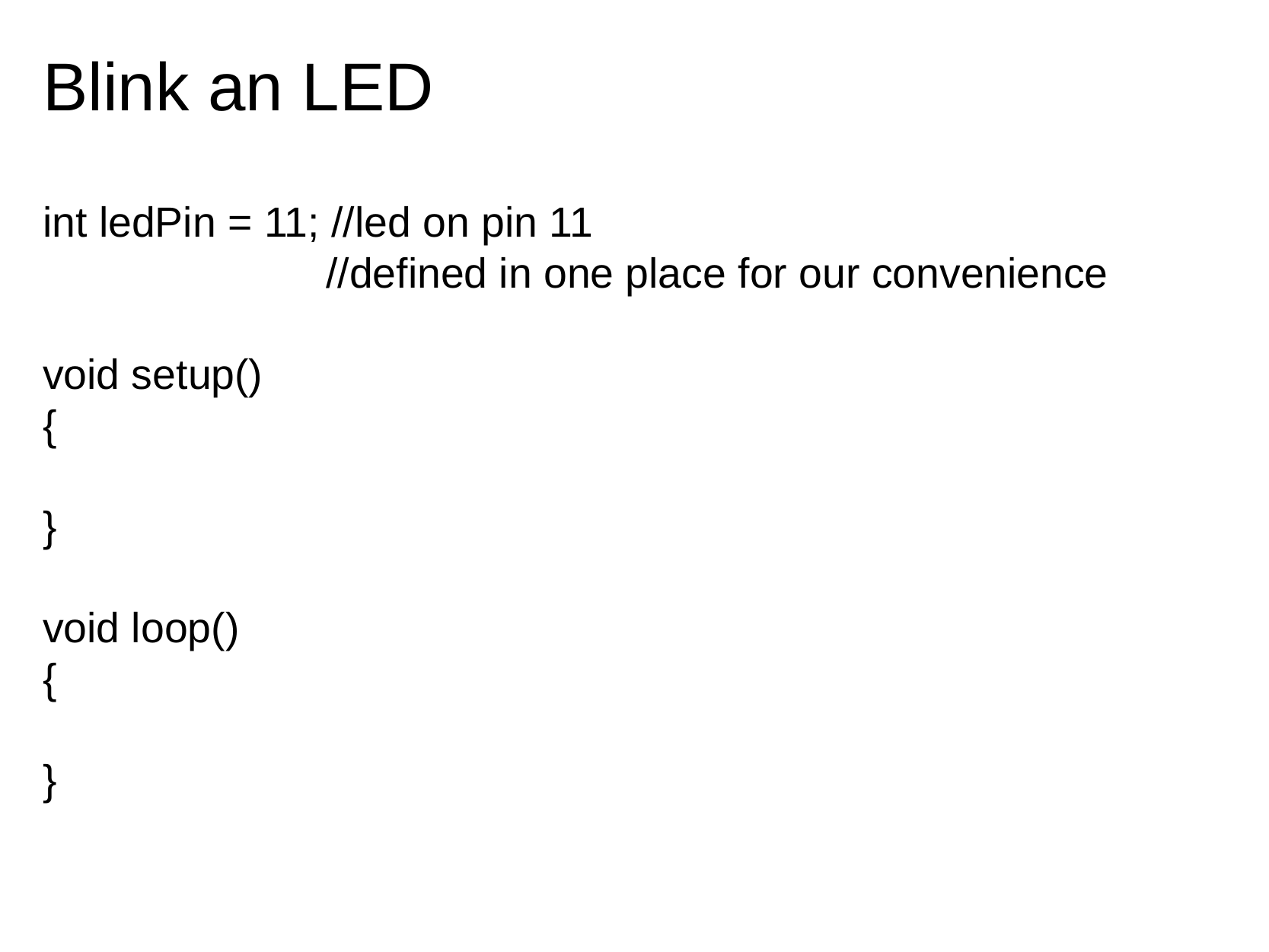

# Blink an LED
int ledPin = 11; //led on pin 11
                        //defined in one place for our convenience
void setup()
{
}
void loop()
{
}